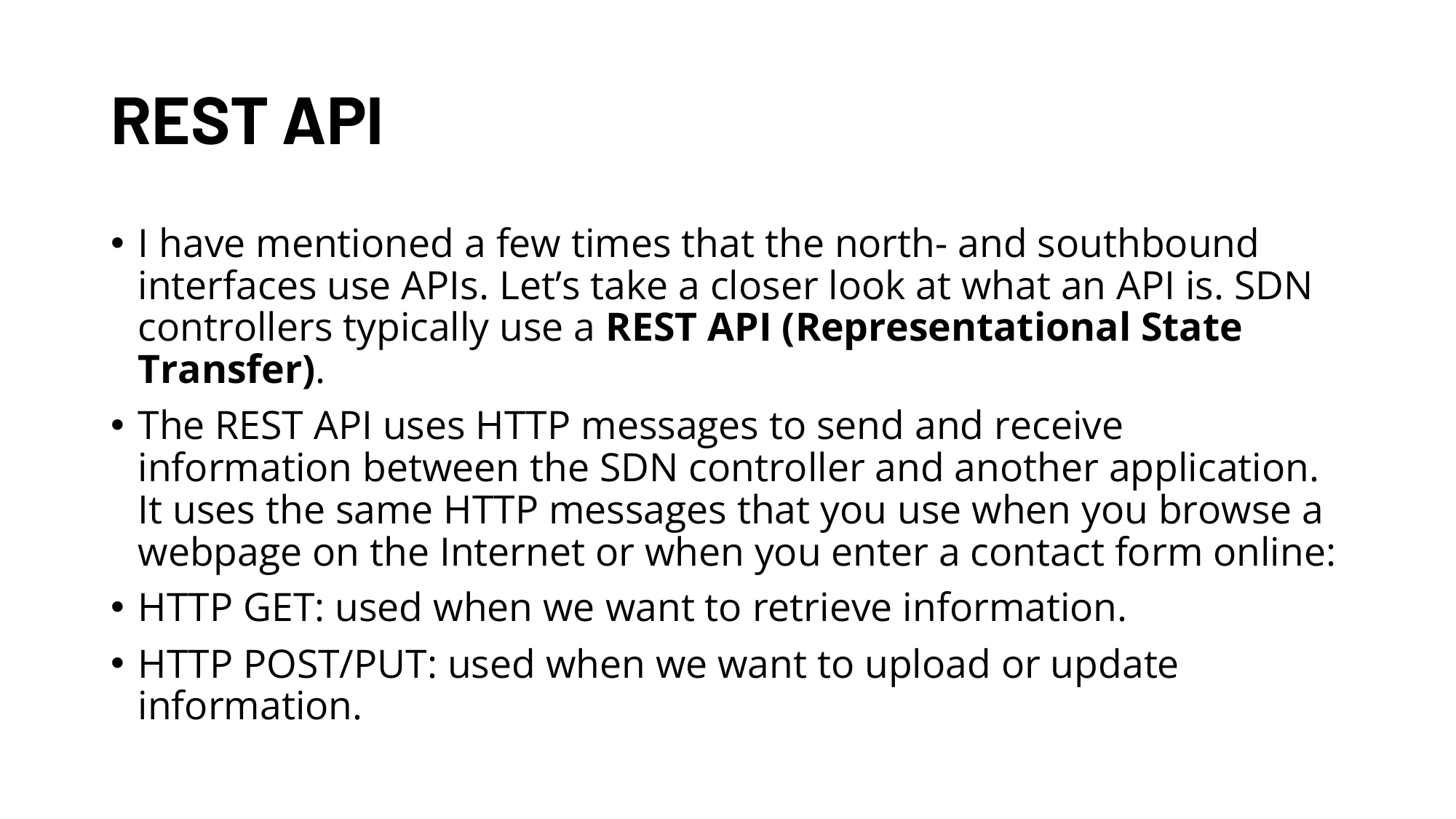

# REST API
I have mentioned a few times that the north- and southbound interfaces use APIs. Let’s take a closer look at what an API is. SDN controllers typically use a REST API (Representational State Transfer).
The REST API uses HTTP messages to send and receive information between the SDN controller and another application. It uses the same HTTP messages that you use when you browse a webpage on the Internet or when you enter a contact form online:
HTTP GET: used when we want to retrieve information.
HTTP POST/PUT: used when we want to upload or update information.